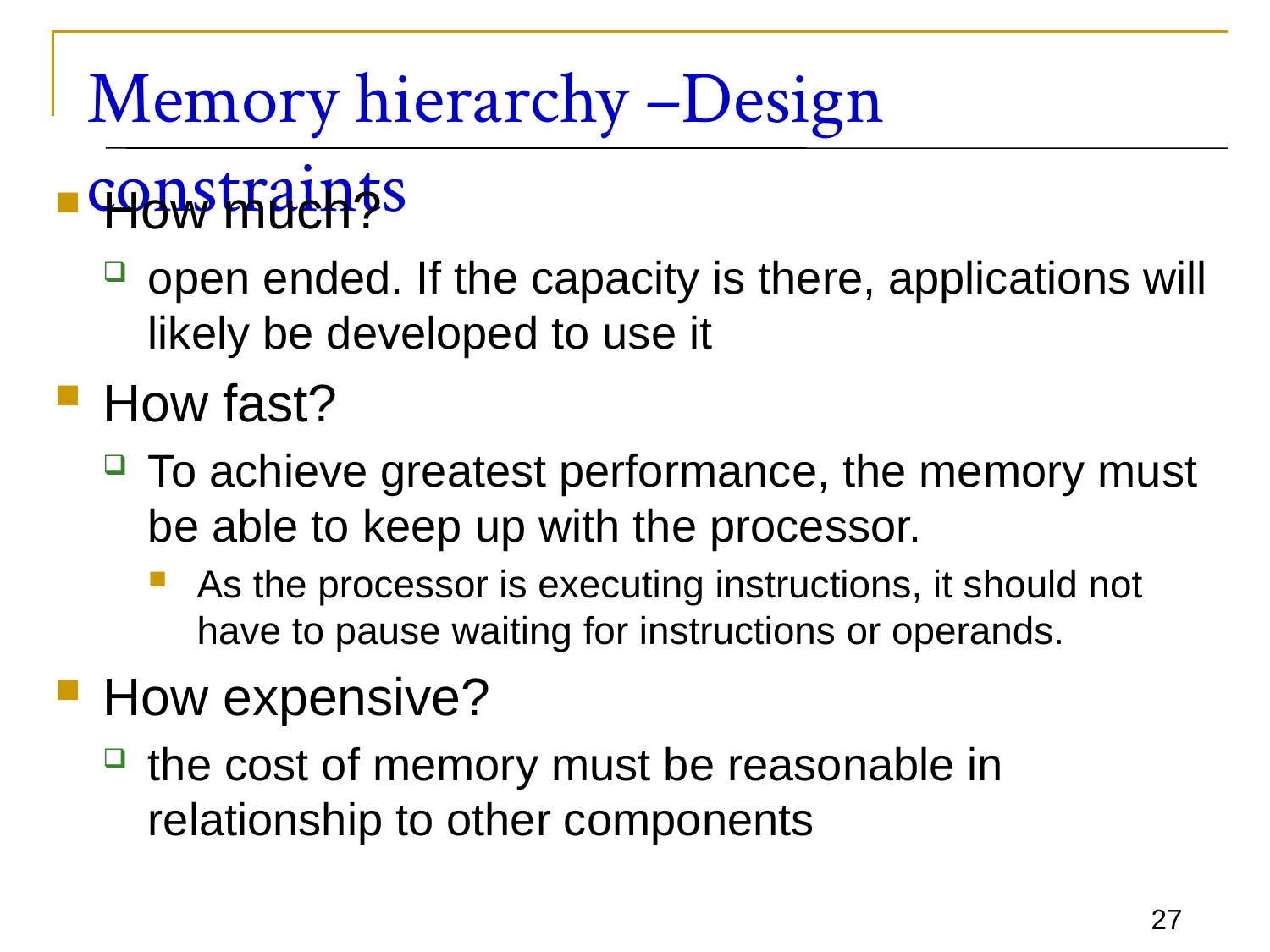

# Memory hierarchy –Design constraints
How much?
open ended. If the capacity is there, applications will likely be developed to use it
How fast?
To achieve greatest performance, the memory must be able to keep up with the processor.
As the processor is executing instructions, it should not have to pause waiting for instructions or operands.
How expensive?
the cost of memory must be reasonable in relationship to other components